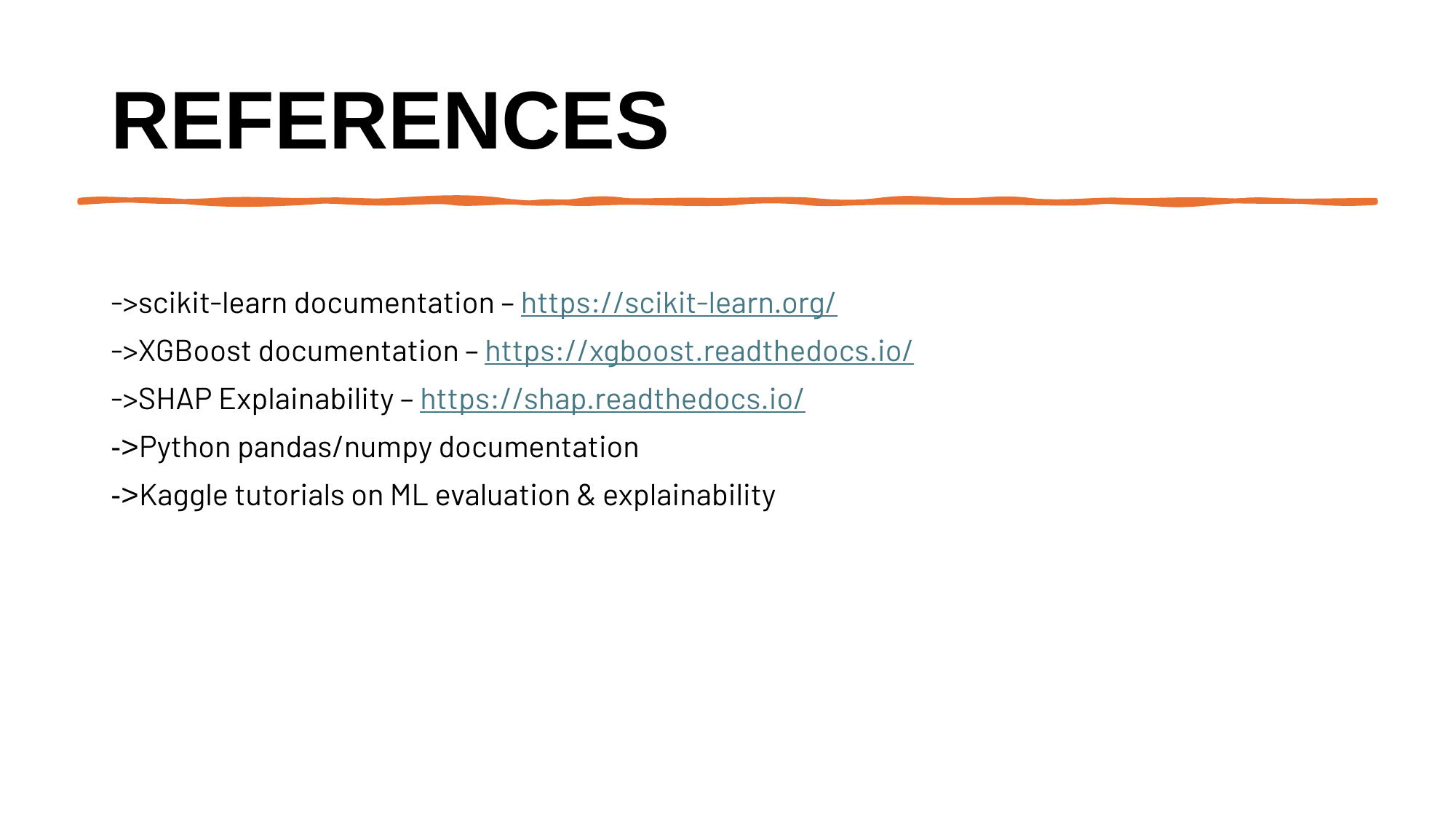

# References

->scikit-learn documentation – https://scikit-learn.org/
->XGBoost documentation – https://xgboost.readthedocs.io/
->SHAP Explainability – https://shap.readthedocs.io/
->Python pandas/numpy documentation
->Kaggle tutorials on ML evaluation & explainability